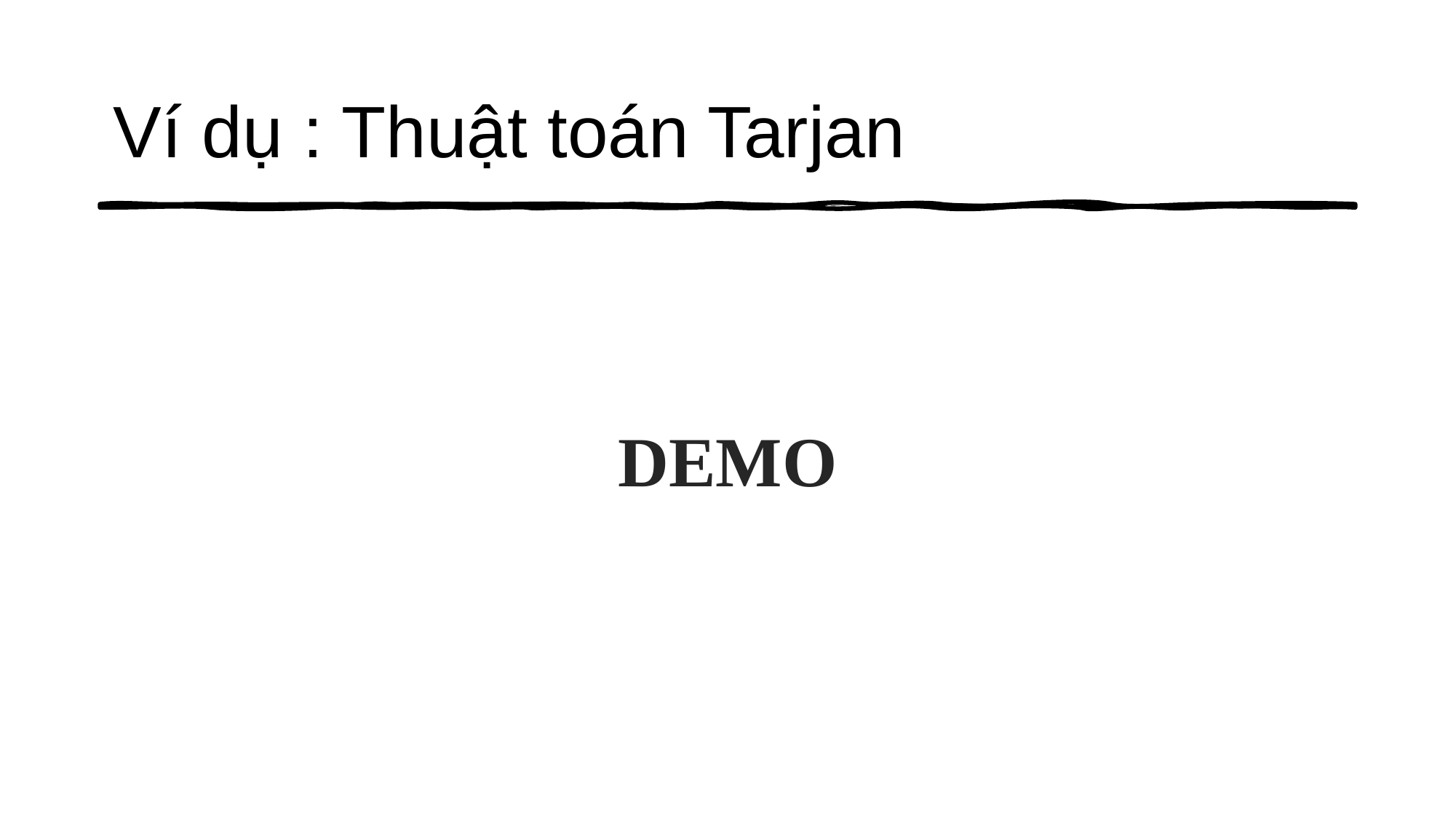

# Ví dụ : Thuật toán Tarjan
DEMO